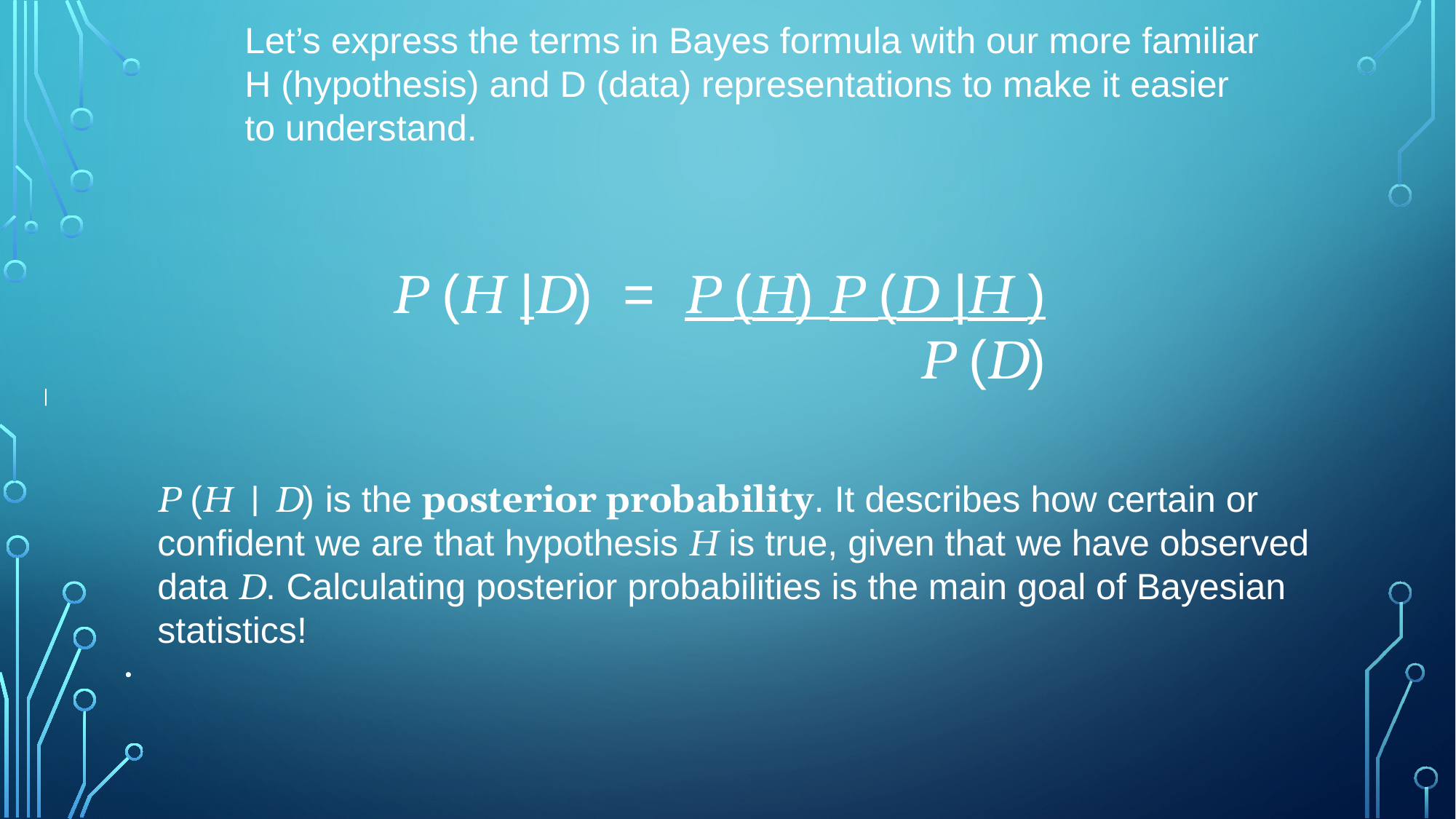

Let’s express the terms in Bayes formula with our more familiar H (hypothesis) and D (data) representations to make it easier to understand.

P (H |D)  =  P (H) P (D |H )
P (D)

|
P (H | D) is the posterior probability. It describes how certain or confident we are that hypothesis H is true, given that we have observed data D. Calculating posterior probabilities is the main goal of Bayesian statistics!

•
•